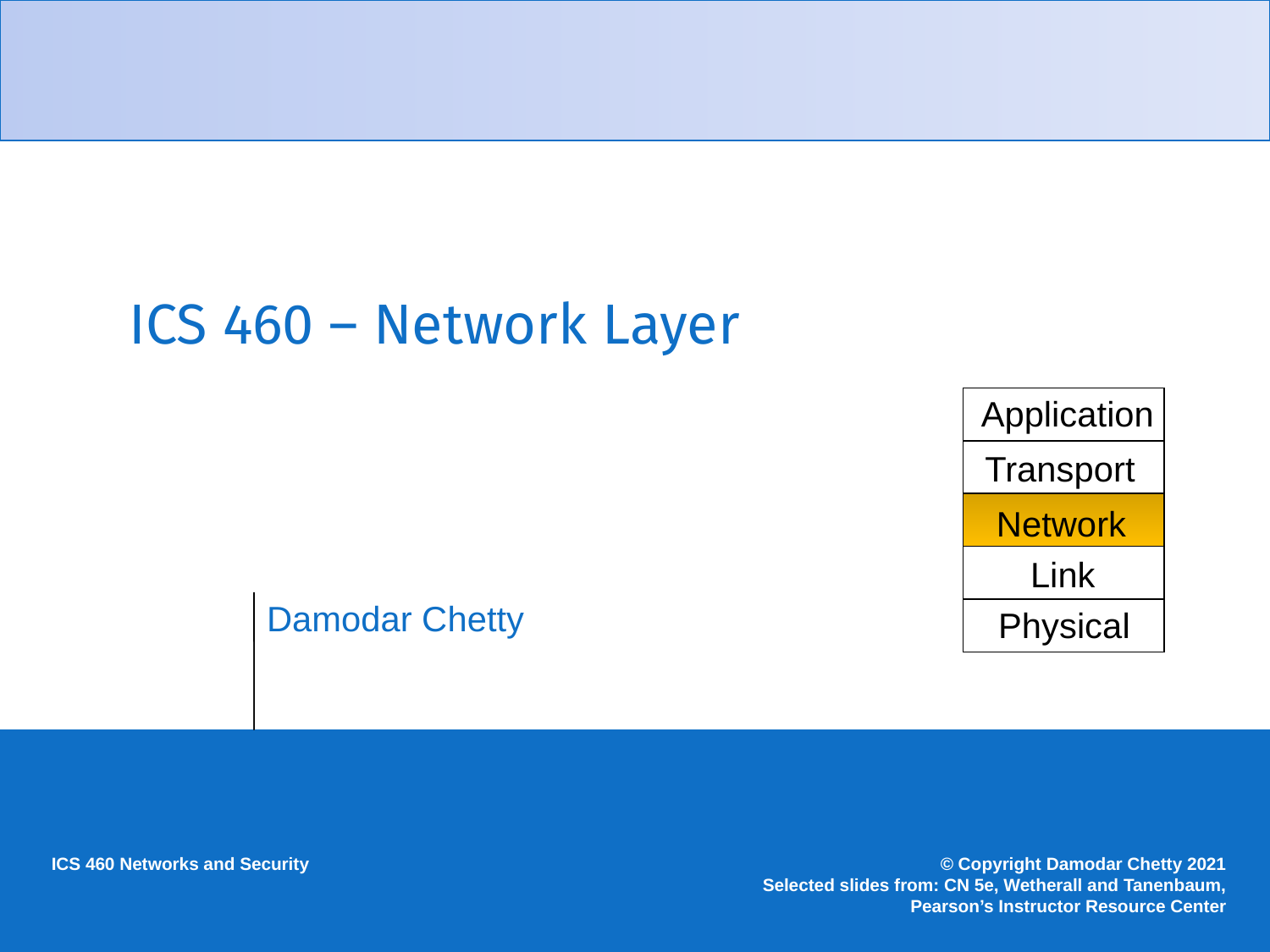

# ICS 460 – Network Layer
Application

Transport

Network

Link
Physical

Damodar Chetty